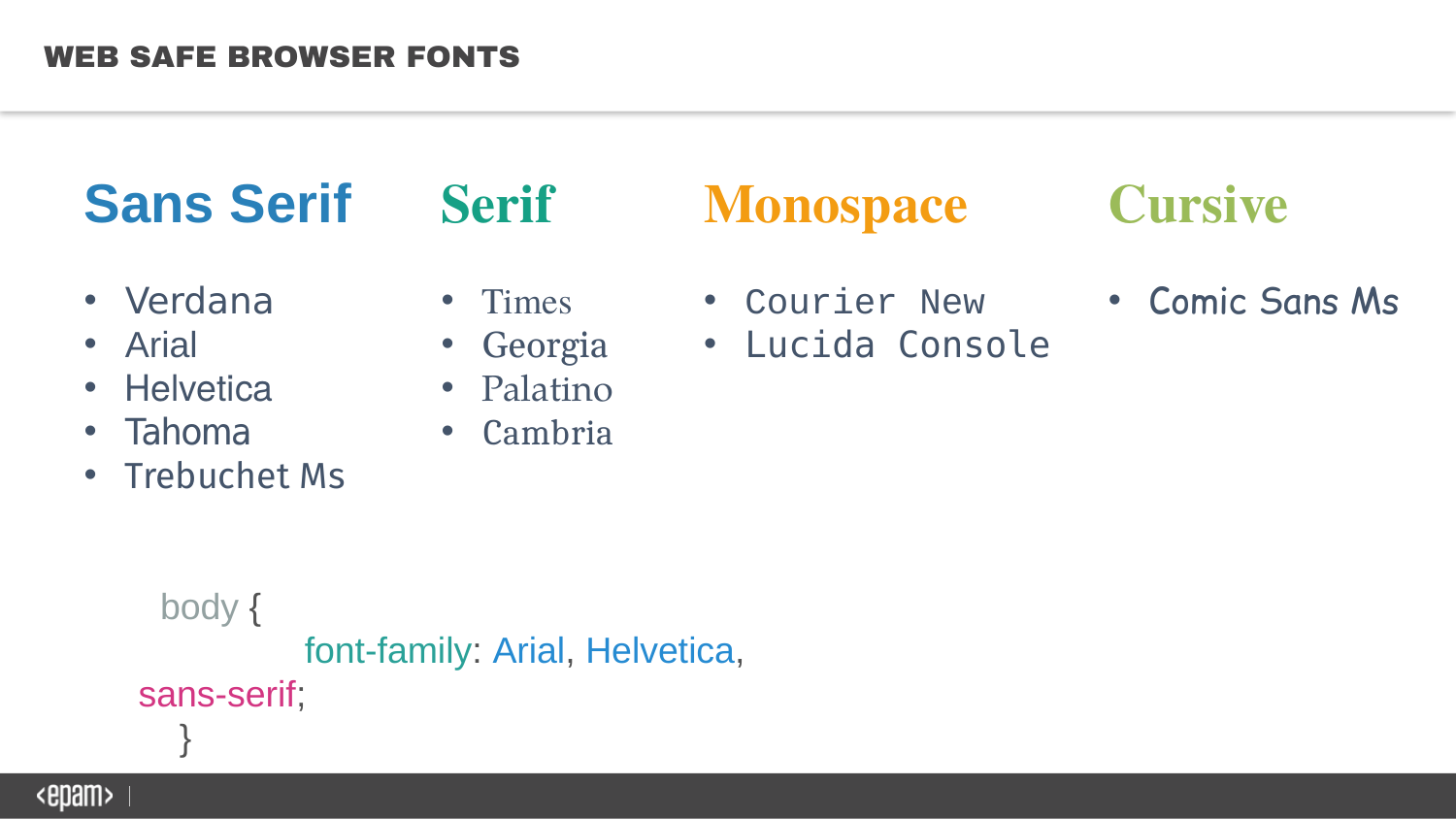

WEB SAFE BROWSER FONTS
Serif

Times
Georgia
Palatino
Cambria
Sans Serif

Verdana
Arial
Helvetica
Tahoma
Trebuchet Ms
Monospace

Courier New
Lucida Console

Cursive

Comic Sans Ms
 body {
    	  font-family: Arial, Helvetica, sans-serif;
    }
​